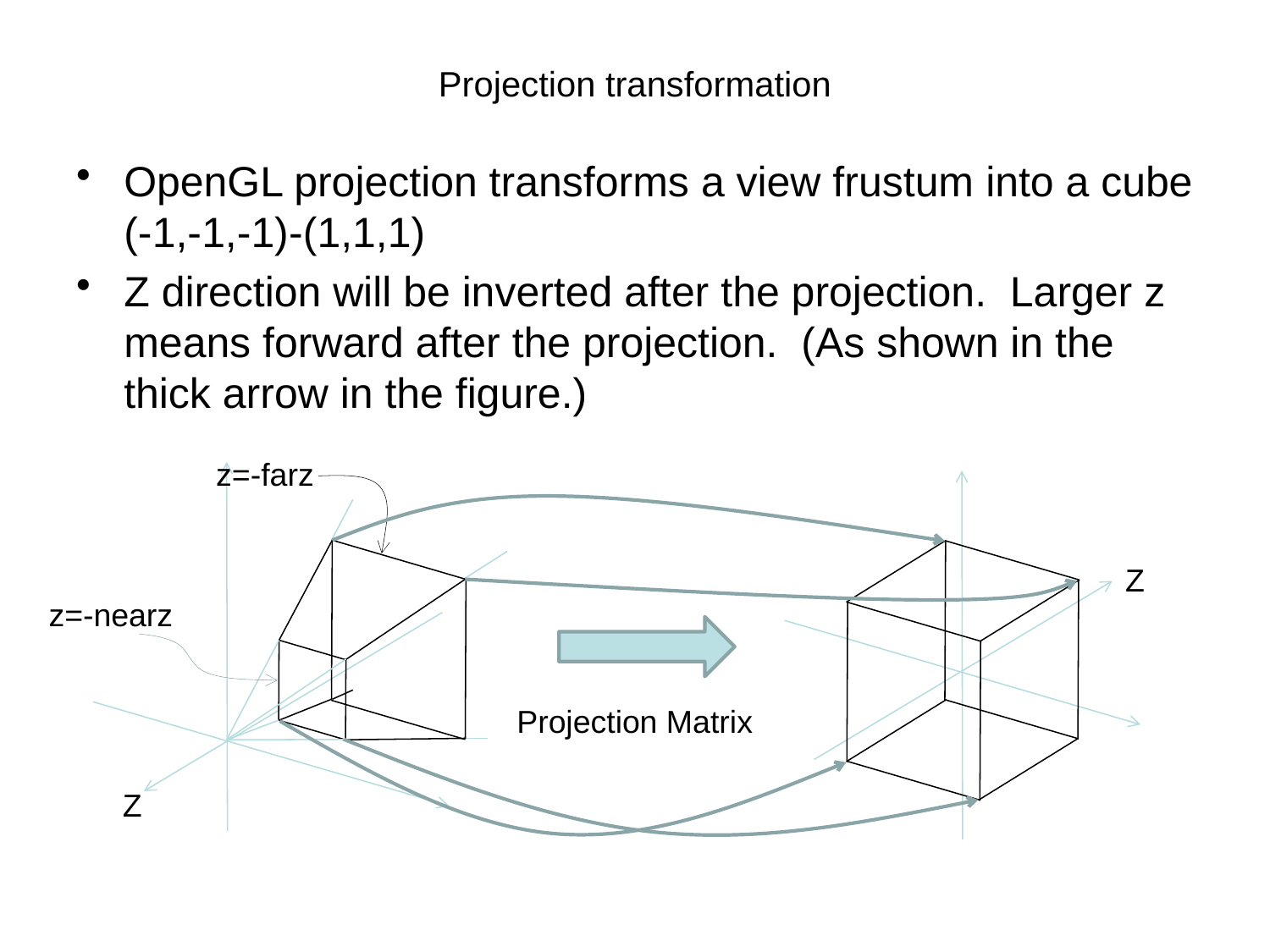

# Projection transformation
OpenGL projection transforms a view frustum into a cube (-1,-1,-1)-(1,1,1)
Z direction will be inverted after the projection.  Larger z means forward after the projection.  (As shown in the thick arrow in the figure.)
z=-farz

Z

z=-nearz

Projection Matrix

Z